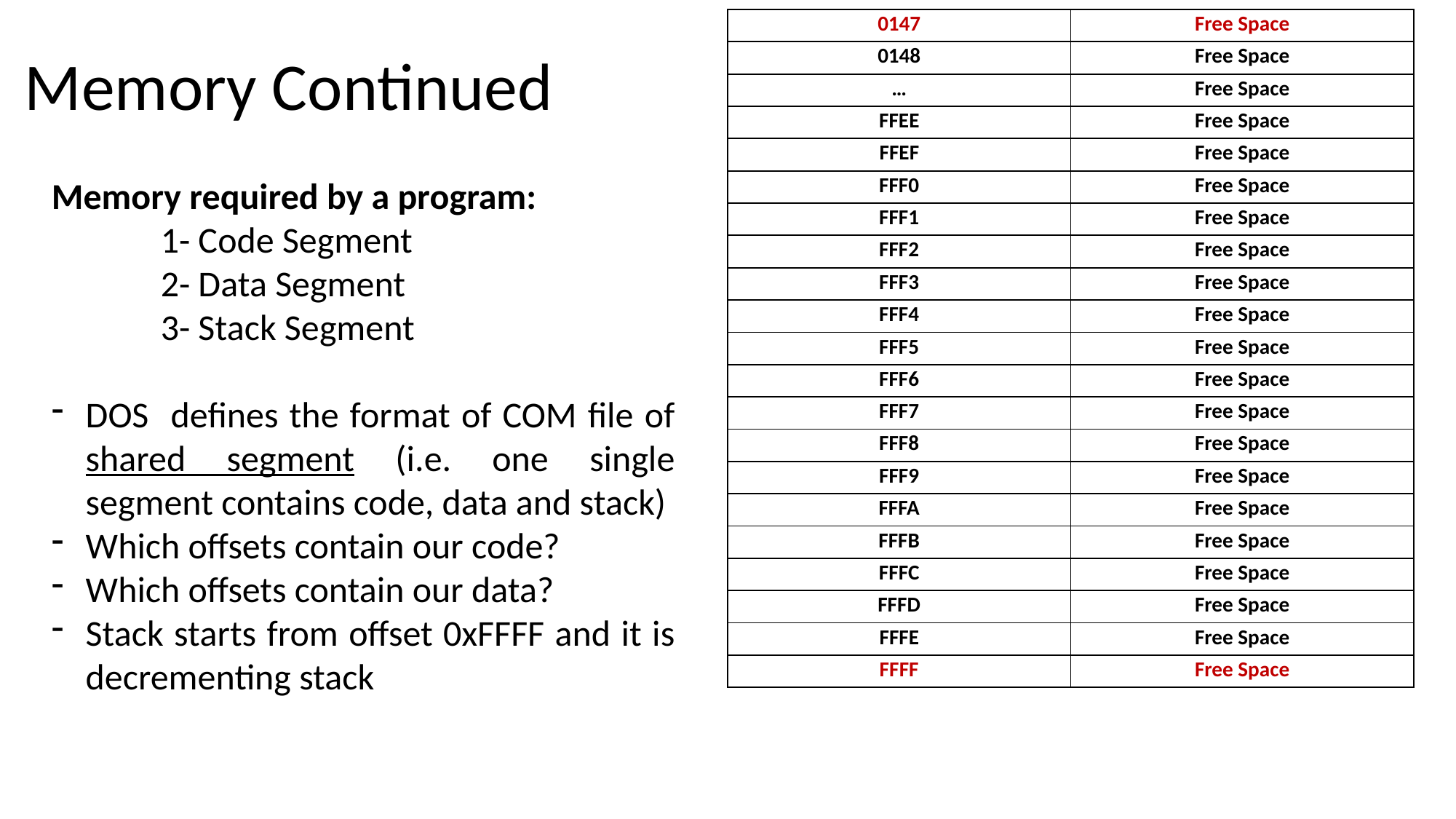

# Memory Continued
| 0147 | Free Space |
| --- | --- |
| 0148 | Free Space |
| … | Free Space |
| FFEE | Free Space |
| FFEF | Free Space |
| FFF0 | Free Space |
| FFF1 | Free Space |
| FFF2 | Free Space |
| FFF3 | Free Space |
| FFF4 | Free Space |
| FFF5 | Free Space |
| FFF6 | Free Space |
| FFF7 | Free Space |
| FFF8 | Free Space |
| FFF9 | Free Space |
| FFFA | Free Space |
| FFFB | Free Space |
| FFFC | Free Space |
| FFFD | Free Space |
| FFFE | Free Space |
| FFFF | Free Space |
Memory required by a program:
	1- Code Segment
	2- Data Segment
	3- Stack Segment

DOS  defines the format of COM file of shared segment (i.e. one single segment contains code, data and stack)
Which offsets contain our code?
Which offsets contain our data?
Stack starts from offset 0xFFFF and it is decrementing stack